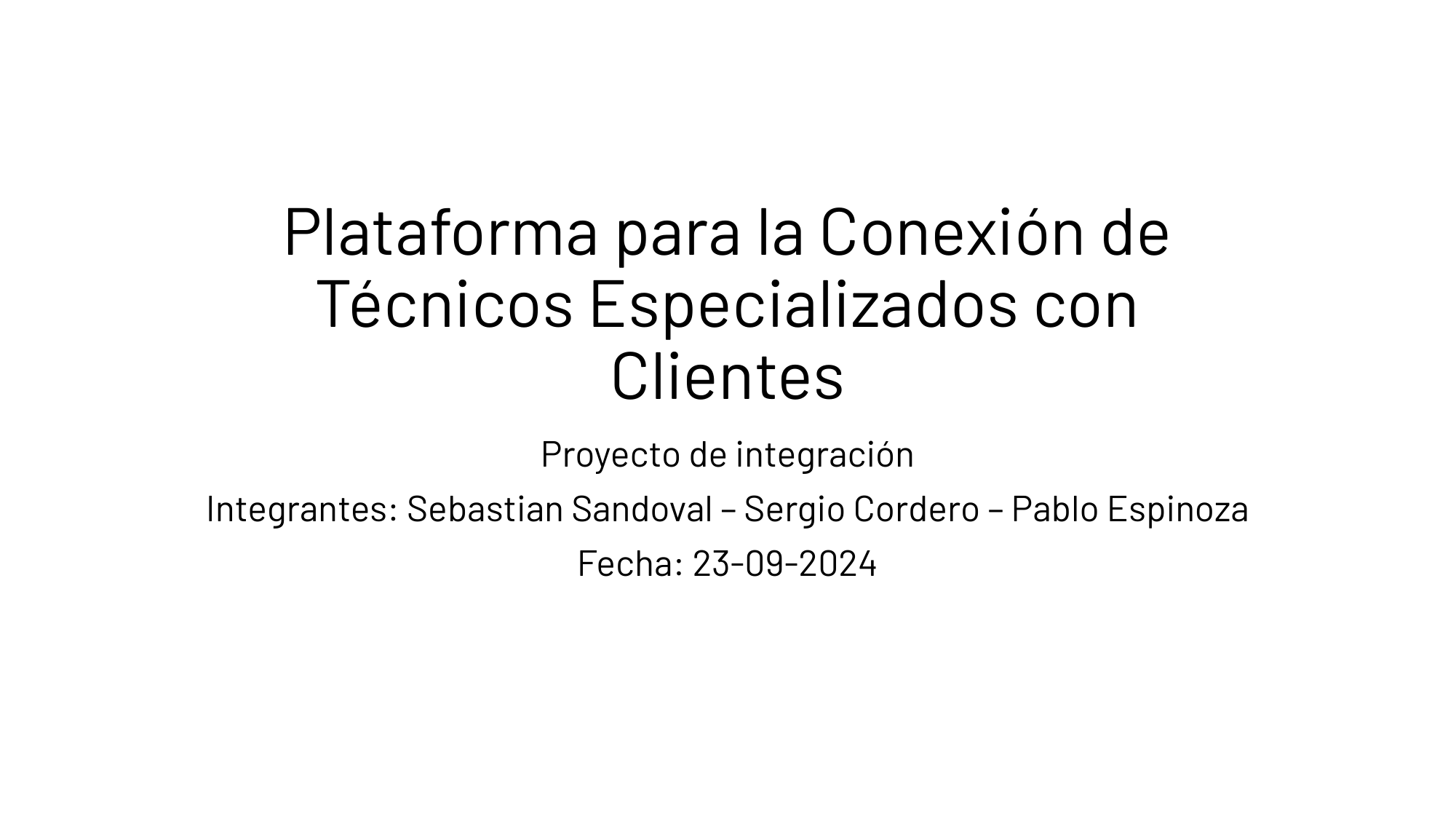

# Plataforma para la Conexión de Técnicos Especializados con Clientes
Proyecto de integración
Integrantes: Sebastian Sandoval – Sergio Cordero – Pablo Espinoza
Fecha: 23-09-2024